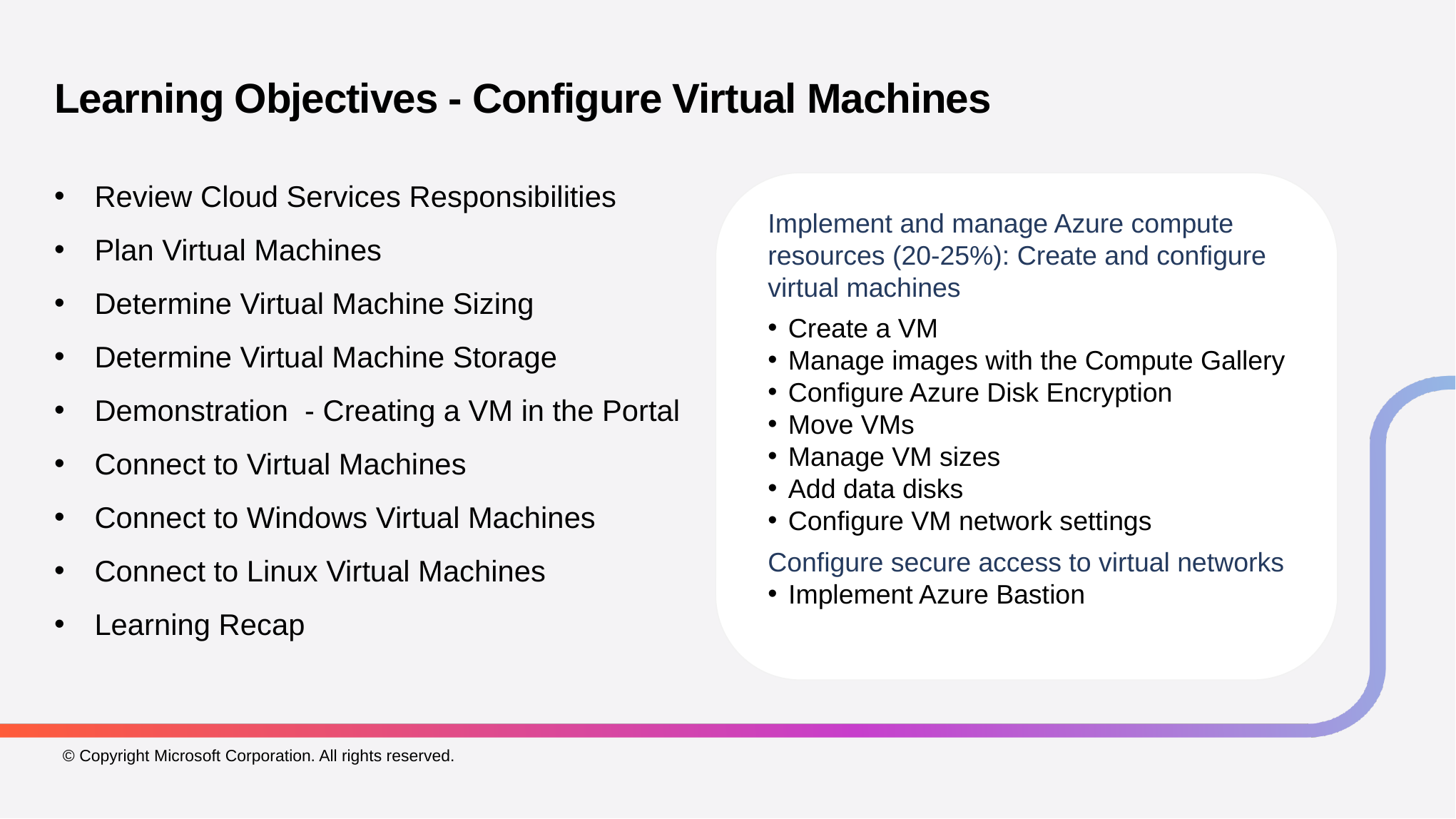

# Learning Objectives - Configure Virtual Machines
Review Cloud Services Responsibilities
Plan Virtual Machines
Determine Virtual Machine Sizing
Determine Virtual Machine Storage
Demonstration  - Creating a VM in the Portal
Connect to Virtual Machines
Connect to Windows Virtual Machines
Connect to Linux Virtual Machines
Learning Recap
Implement and manage Azure compute resources (20-25%): Create and configure virtual machines
Create a VM
Manage images with the Compute Gallery
Configure Azure Disk Encryption
Move VMs
Manage VM sizes
Add data disks
Configure VM network settings
Configure secure access to virtual networks
Implement Azure Bastion